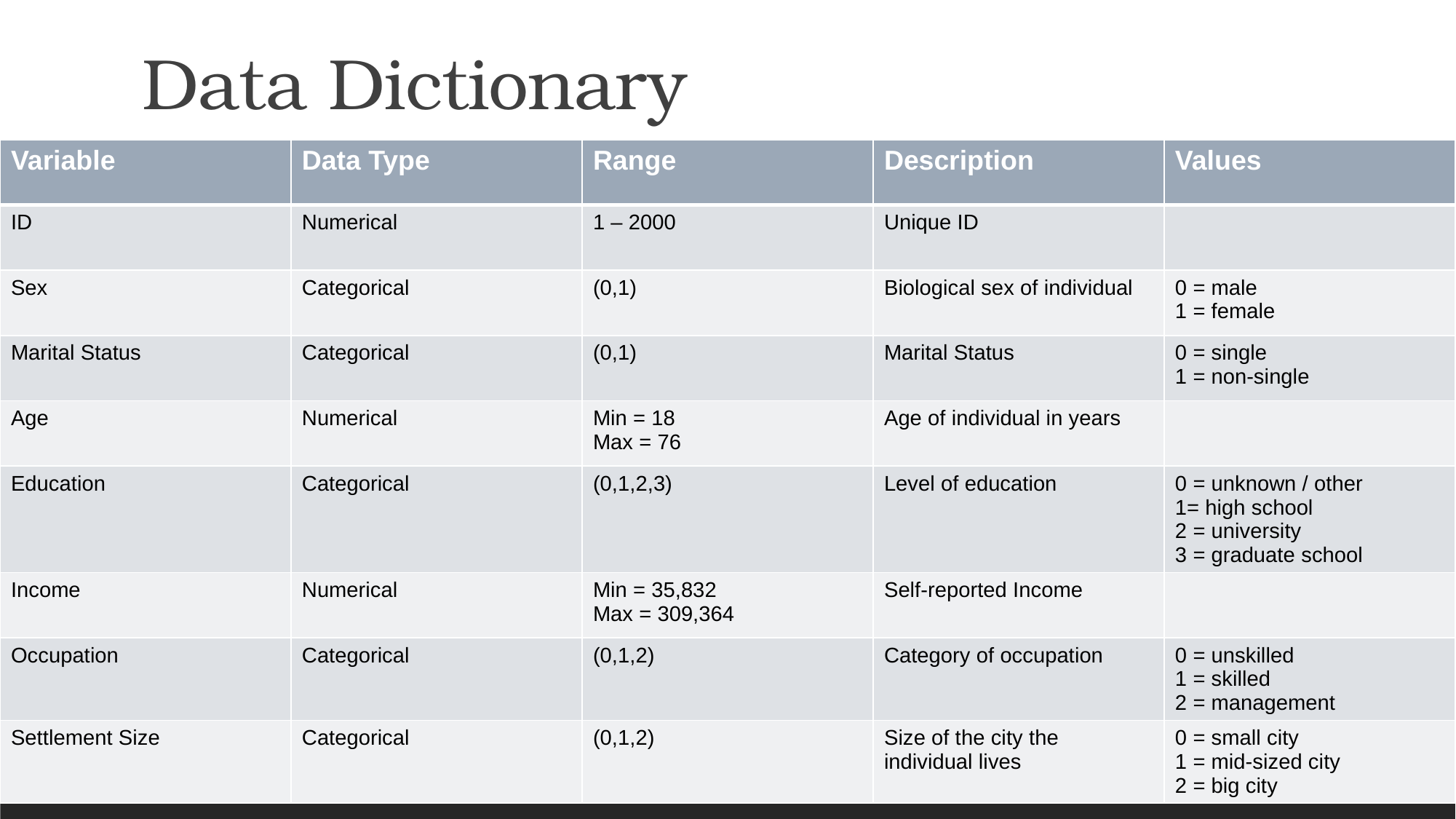

# Data Dictionary
| Variable | Data Type | Range | Description | Values |
| --- | --- | --- | --- | --- |
| ID | Numerical | 1 – 2000 | Unique ID |  |
| Sex | Categorical | (0,1) | Biological sex of individual | 0 = male 1 = female |
| Marital Status | Categorical | (0,1) | Marital Status | 0 = single 1 = non-single |
| Age | Numerical | Min = 18 Max = 76 | Age of individual in years |  |
| Education | Categorical | (0,1,2,3) | Level of education | 0 = unknown / other 1= high school 2 = university 3 = graduate school |
| Income | Numerical | Min = 35,832 Max = 309,364 | Self-reported Income |  |
| Occupation | Categorical | (0,1,2) | Category of occupation | 0 = unskilled 1 = skilled 2 = management |
| Settlement Size | Categorical | (0,1,2) | Size of the city the individual lives | 0 = small city 1 = mid-sized city 2 = big city |